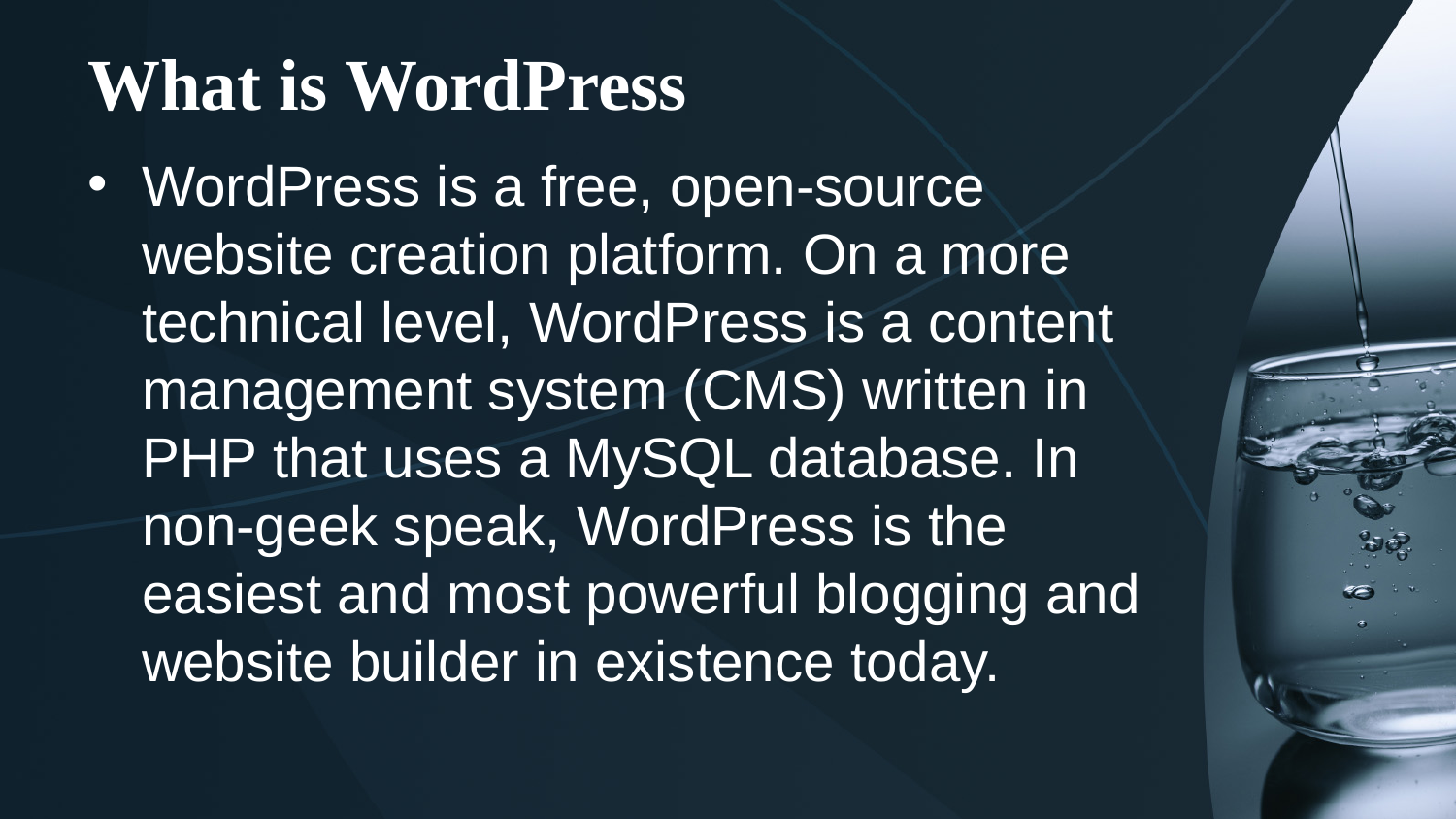

# What is WordPress
WordPress is a free, open-source website creation platform. On a more technical level, WordPress is a content management system (CMS) written in PHP that uses a MySQL database. In non-geek speak, WordPress is the easiest and most powerful blogging and website builder in existence today.